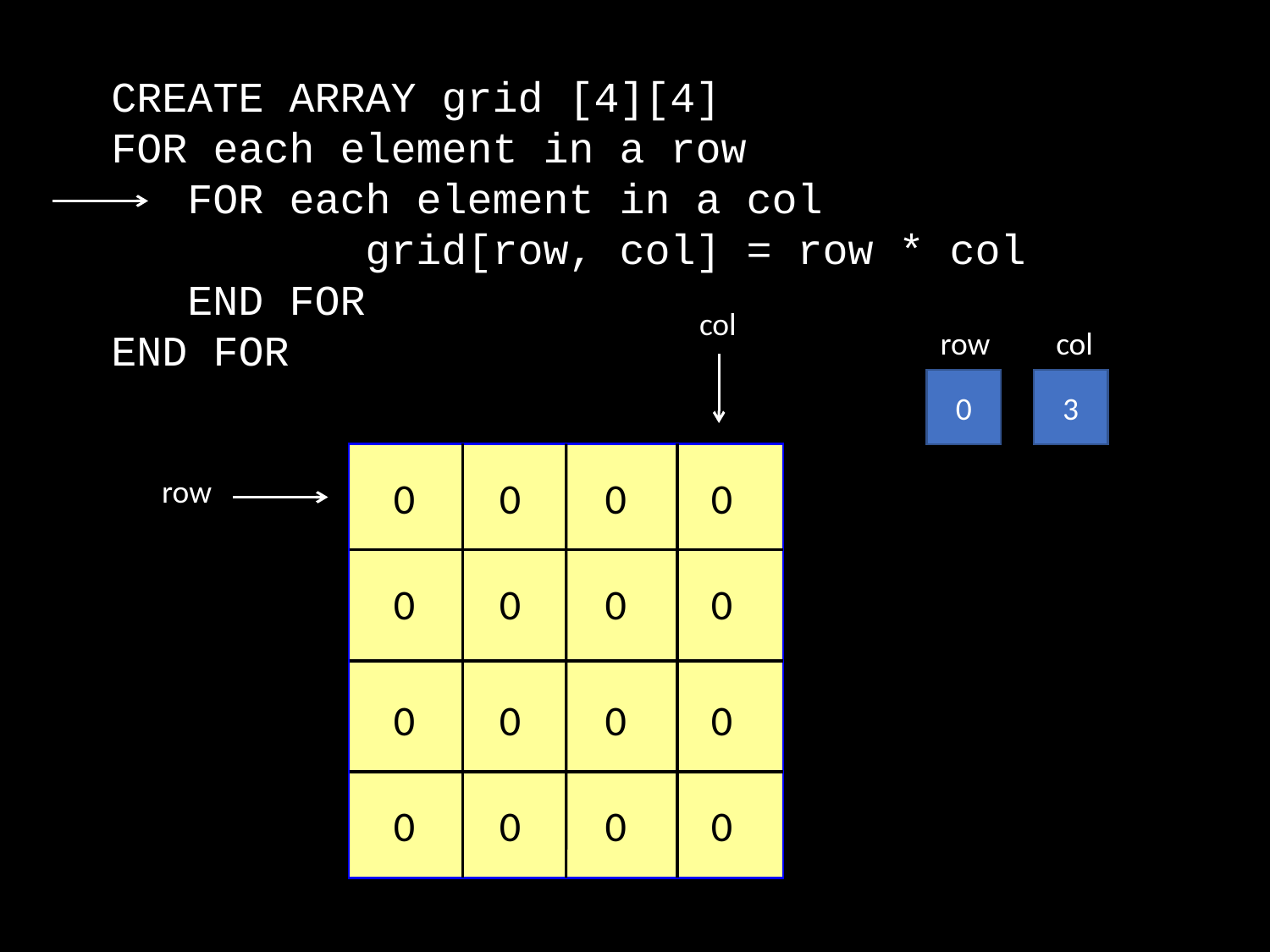

CREATE ARRAY grid [4][4]
FOR each element in a row
   FOR each element in a col
		grid[row, col] = row * col
   END FOR
END FOR
col
row
col
0
3

row
0
0
0
0
0
0
0
0
0
0
0
0
0
0
0
0